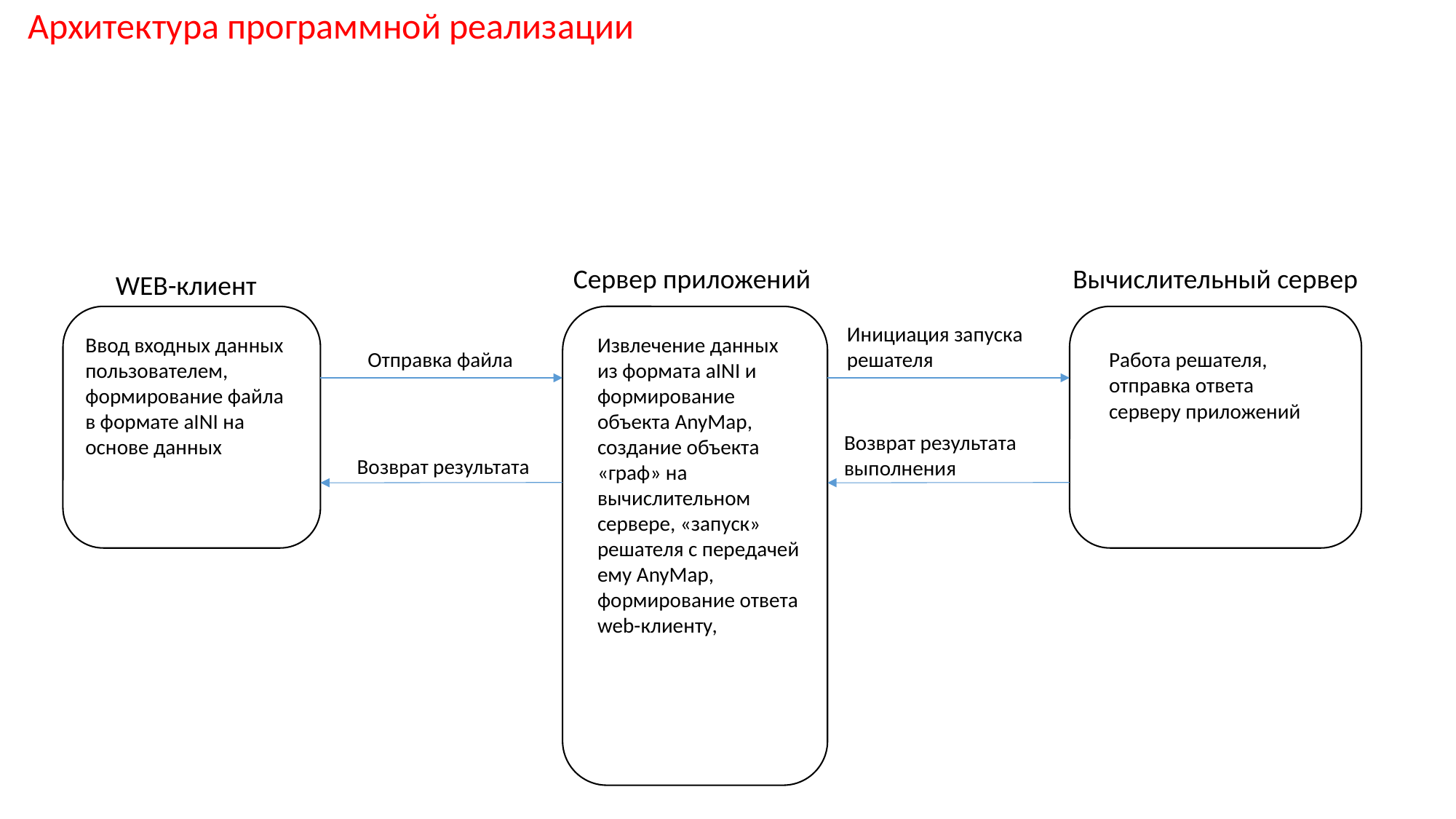

Архитектура программной реализации
Сервер приложений
Вычислительный сервер
WEB-клиент

Инициация запуска решателя
Ввод входных данных пользователем, формирование файла в формате aINI на основе данных
Извлечение данных из формата aINI и формирование объекта AnyMap, создание объекта «граф» на вычислительном сервере, «запуск» решателя с передачей ему AnyMap, формирование ответа web-клиенту,
Работа решателя, отправка ответа серверу приложений
Отправка файла
Возврат результата выполнения
Возврат результата